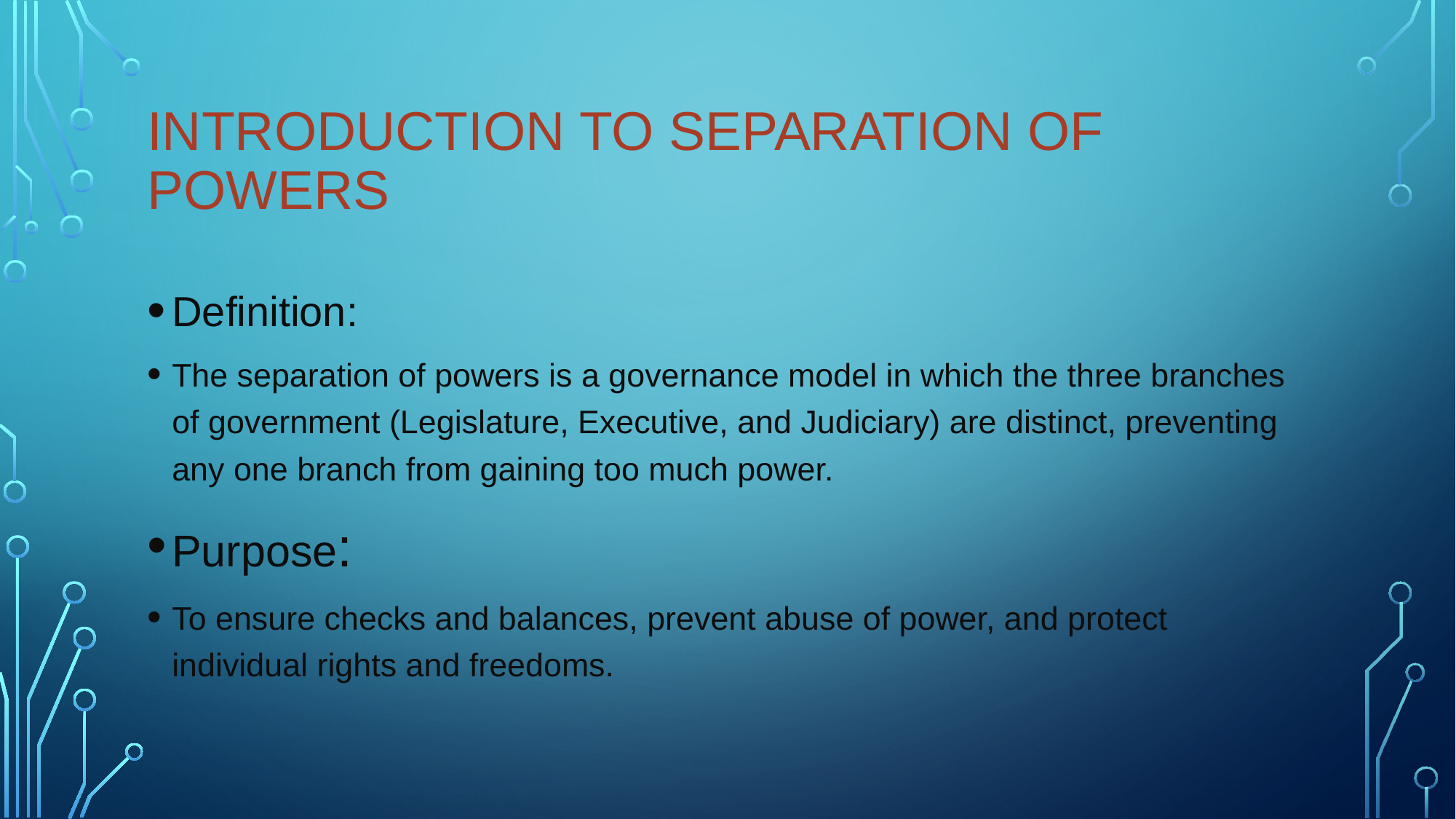

# Introduction to Separation of Powers
Definition:
The separation of powers is a governance model in which the three branches of government (Legislature, Executive, and Judiciary) are distinct, preventing any one branch from gaining too much power.
Purpose:
To ensure checks and balances, prevent abuse of power, and protect individual rights and freedoms.